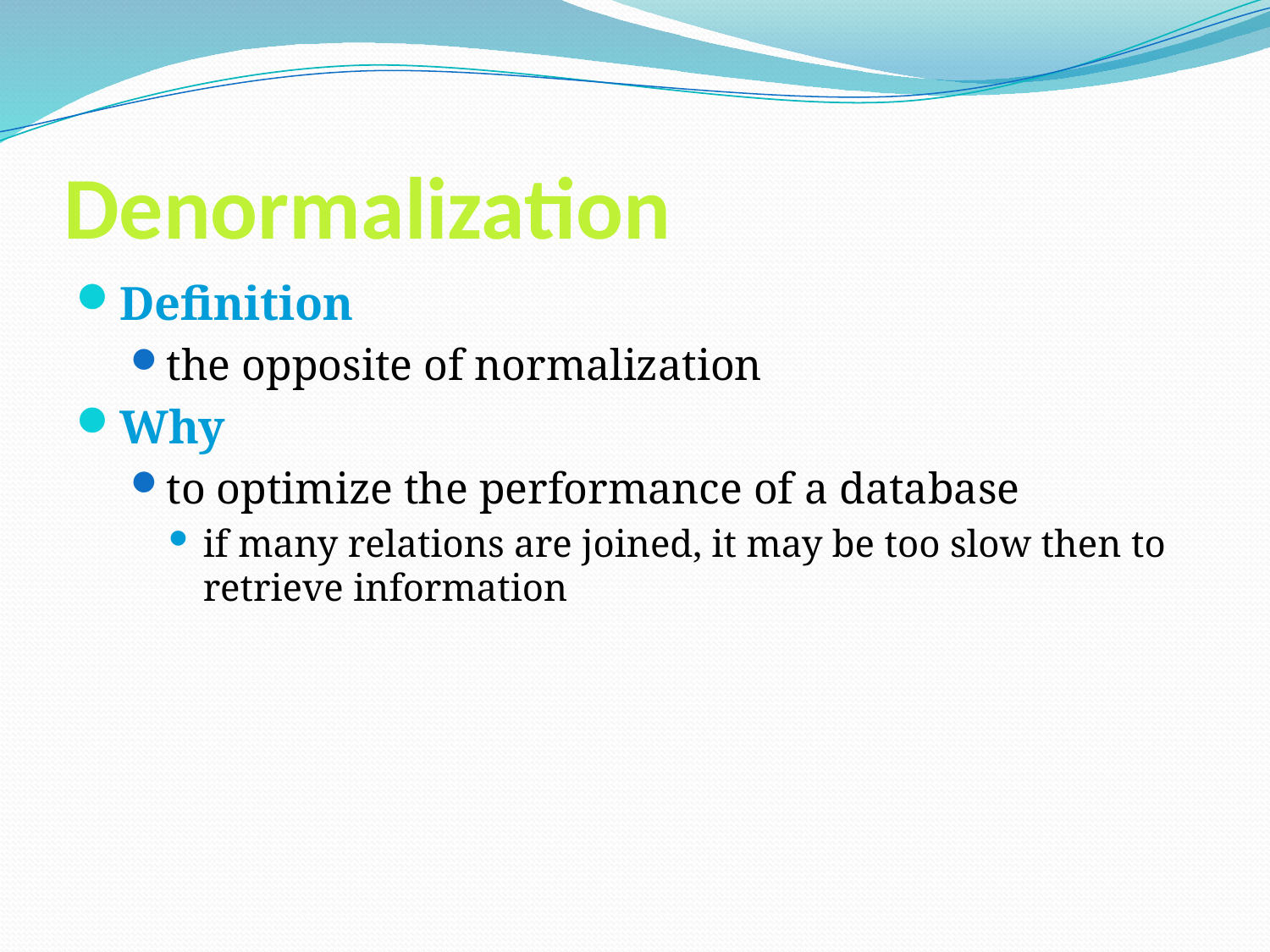

# Denormalization
Definition
the opposite of normalization
Why
to optimize the performance of a database
if many relations are joined, it may be too slow then to retrieve information